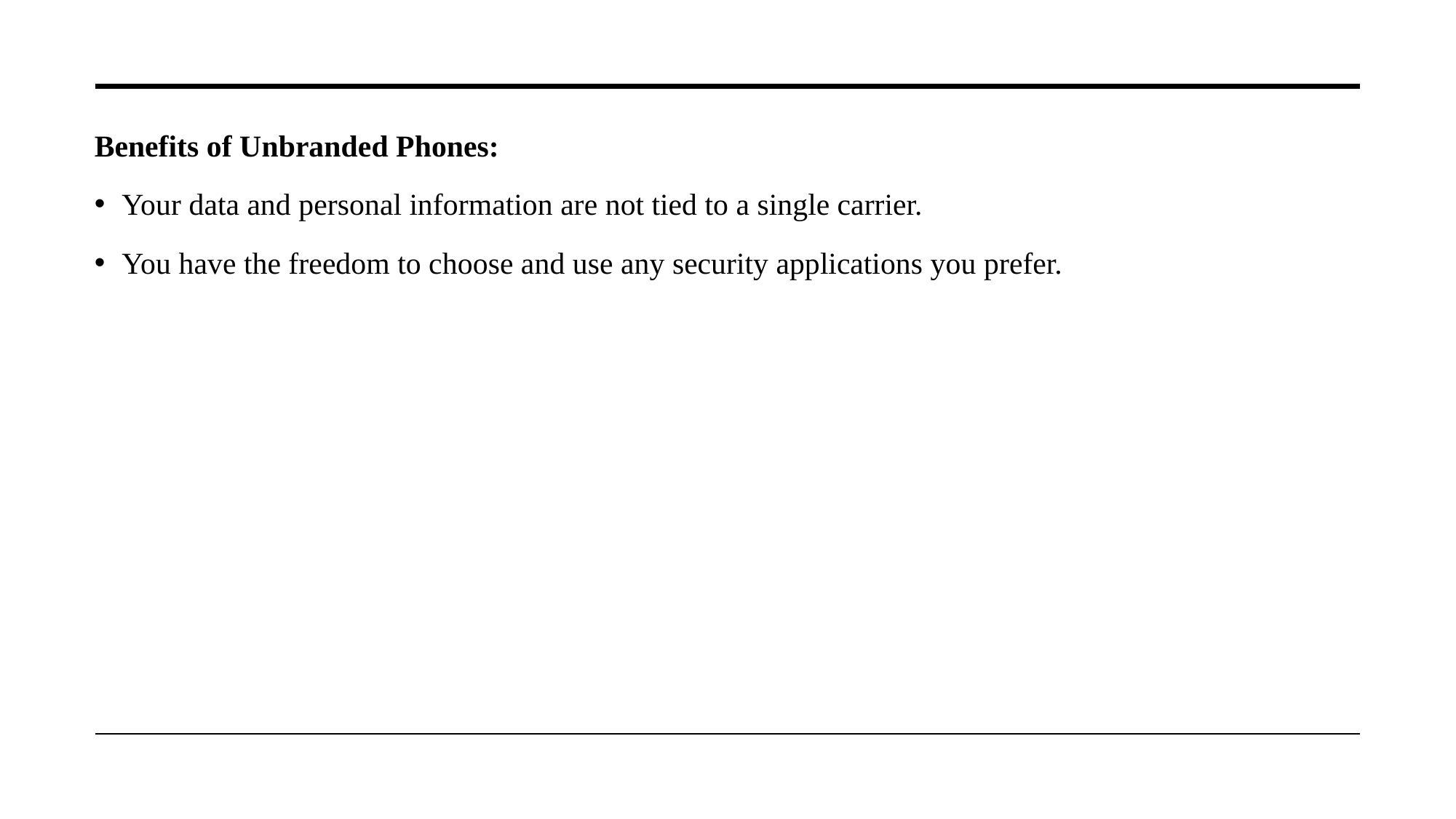

Benefits of Unbranded Phones:
Your data and personal information are not tied to a single carrier.
You have the freedom to choose and use any security applications you prefer.